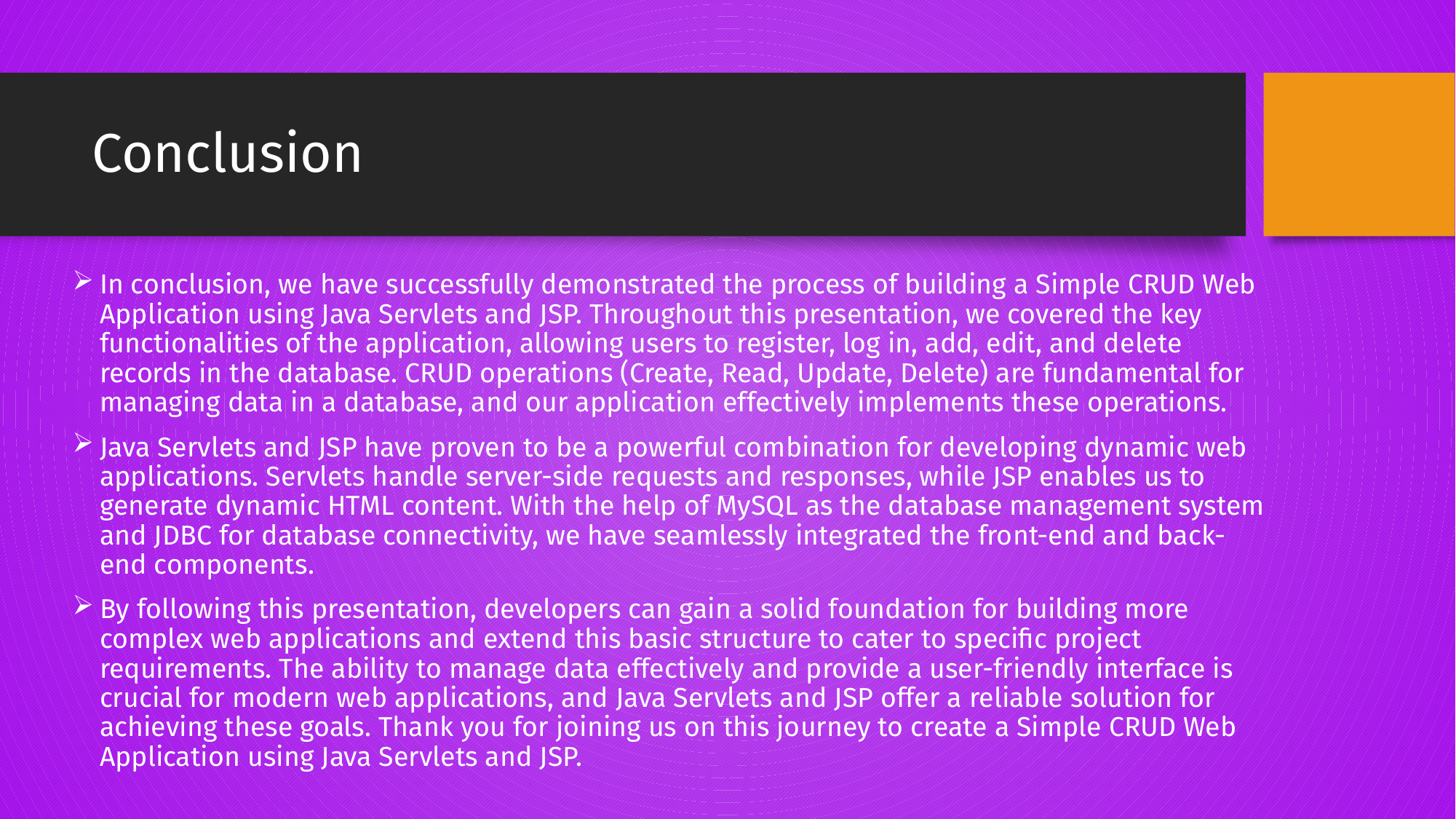

# Conclusion
In conclusion, we have successfully demonstrated the process of building a Simple CRUD Web Application using Java Servlets and JSP. Throughout this presentation, we covered the key functionalities of the application, allowing users to register, log in, add, edit, and delete records in the database. CRUD operations (Create, Read, Update, Delete) are fundamental for managing data in a database, and our application effectively implements these operations.
Java Servlets and JSP have proven to be a powerful combination for developing dynamic web applications. Servlets handle server-side requests and responses, while JSP enables us to generate dynamic HTML content. With the help of MySQL as the database management system and JDBC for database connectivity, we have seamlessly integrated the front-end and back-end components.
By following this presentation, developers can gain a solid foundation for building more complex web applications and extend this basic structure to cater to specific project requirements. The ability to manage data effectively and provide a user-friendly interface is crucial for modern web applications, and Java Servlets and JSP offer a reliable solution for achieving these goals. Thank you for joining us on this journey to create a Simple CRUD Web Application using Java Servlets and JSP.